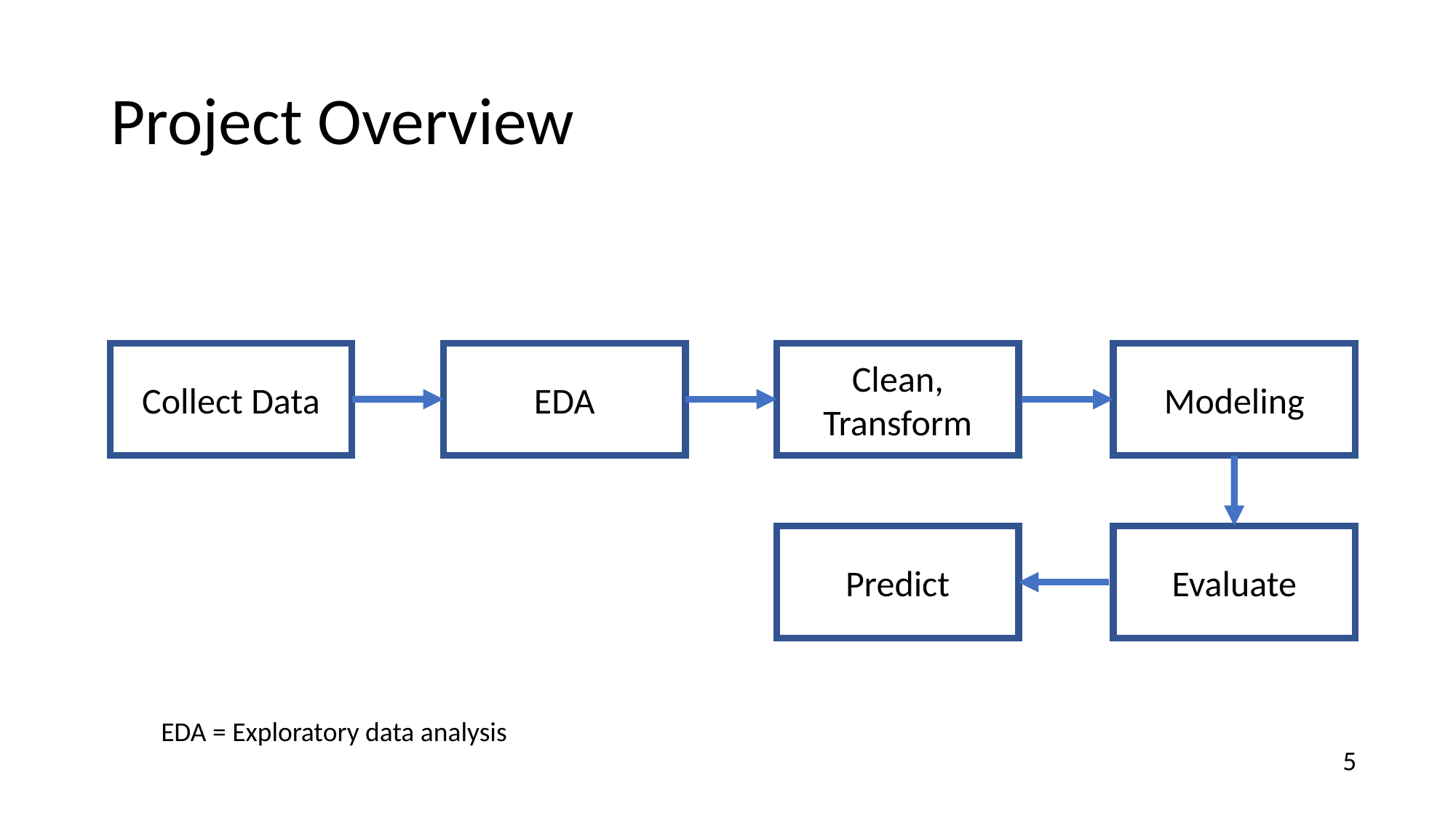

# Project Overview​
EDA
Clean, Transform
Modeling
Collect Data
Predict
Evaluate
EDA = Exploratory data analysis
5